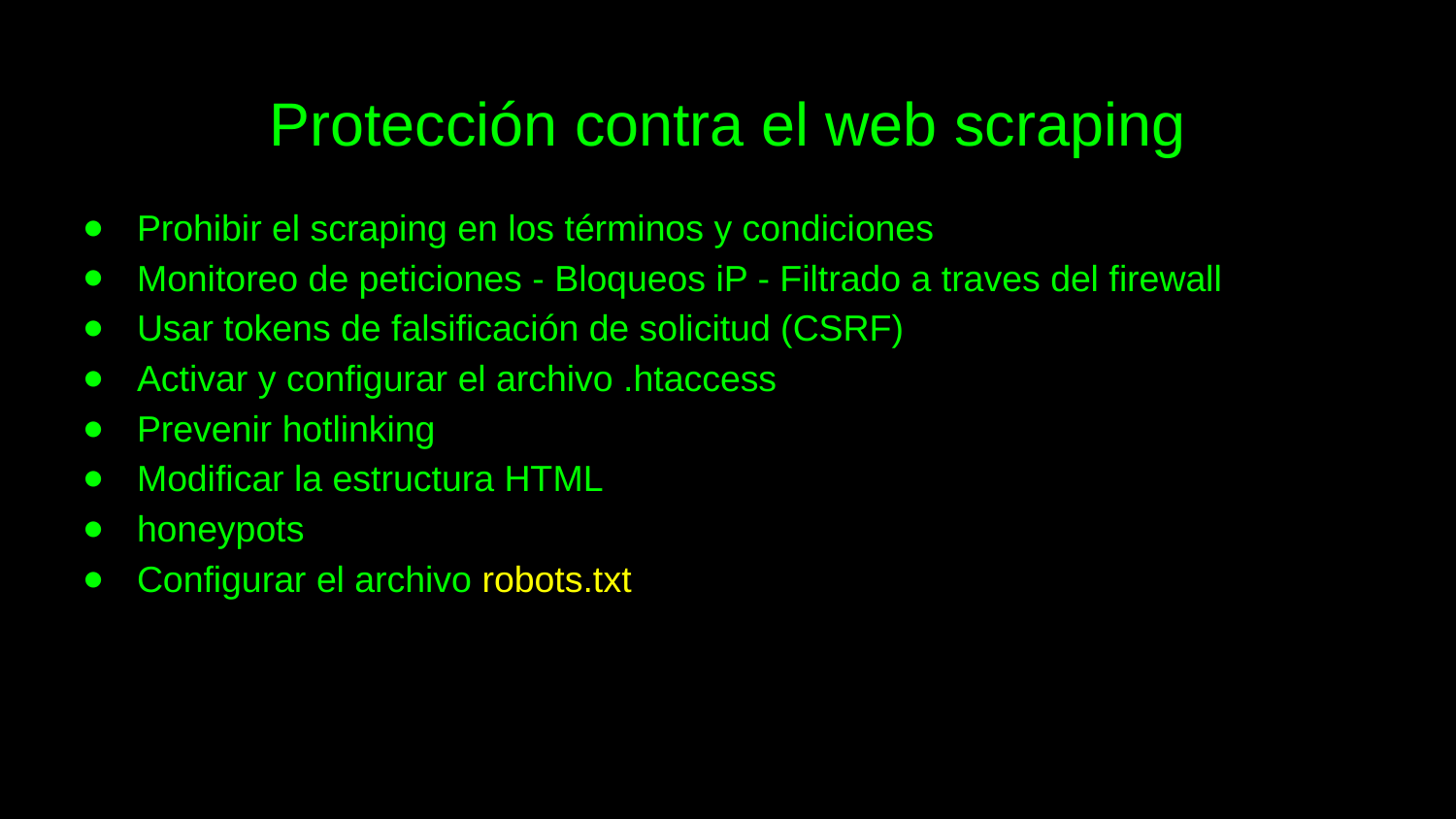

# Protección contra el web scraping
Prohibir el scraping en los términos y condiciones
Monitoreo de peticiones - Bloqueos iP - Filtrado a traves del firewall
Usar tokens de falsificación de solicitud (CSRF)
Activar y configurar el archivo .htaccess
Prevenir hotlinking
Modificar la estructura HTML
honeypots
Configurar el archivo robots.txt